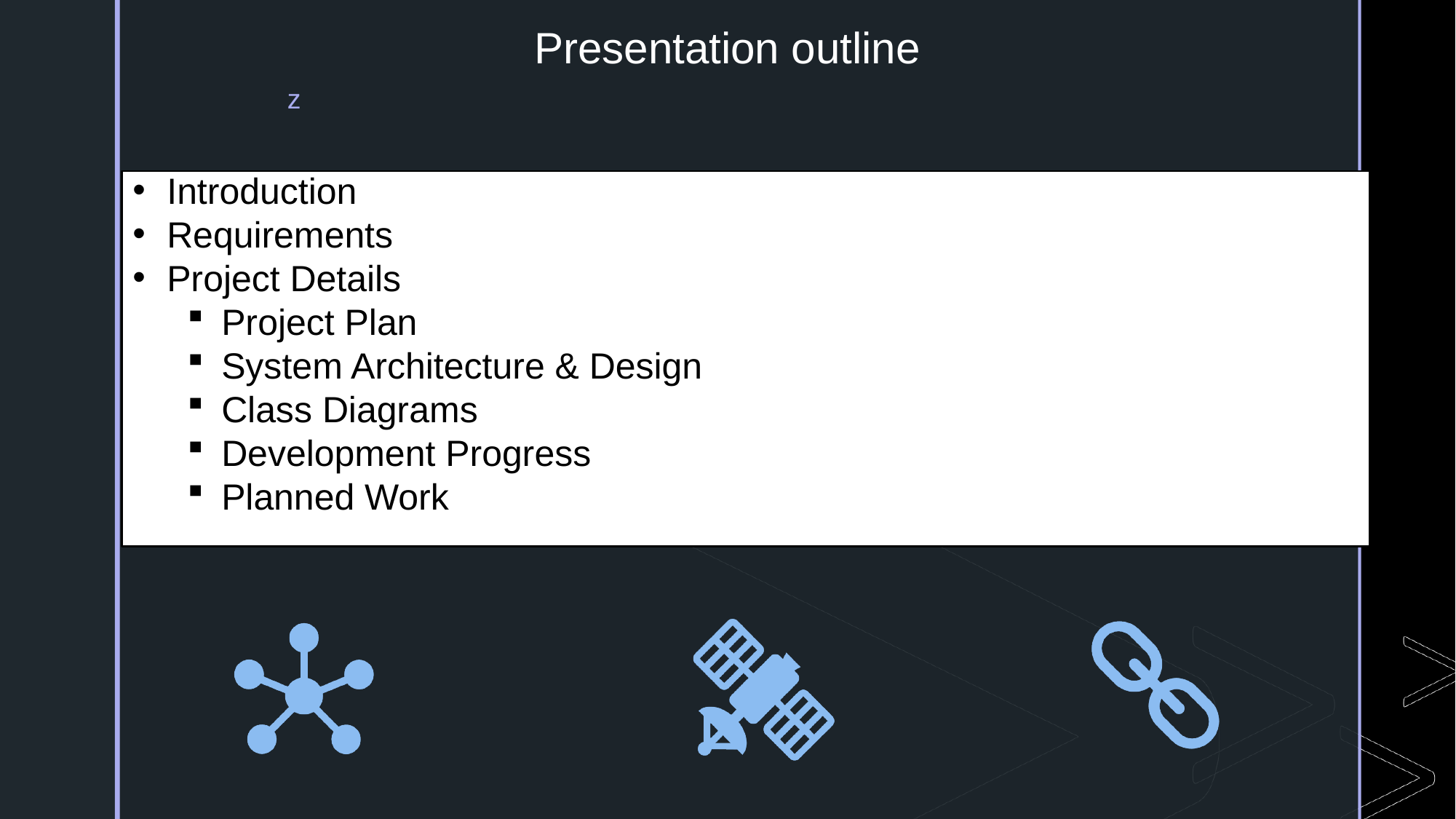

# Presentation outline
Introduction
Requirements
Project Details
Project Plan
System Architecture & Design
Class Diagrams
Development Progress
Planned Work